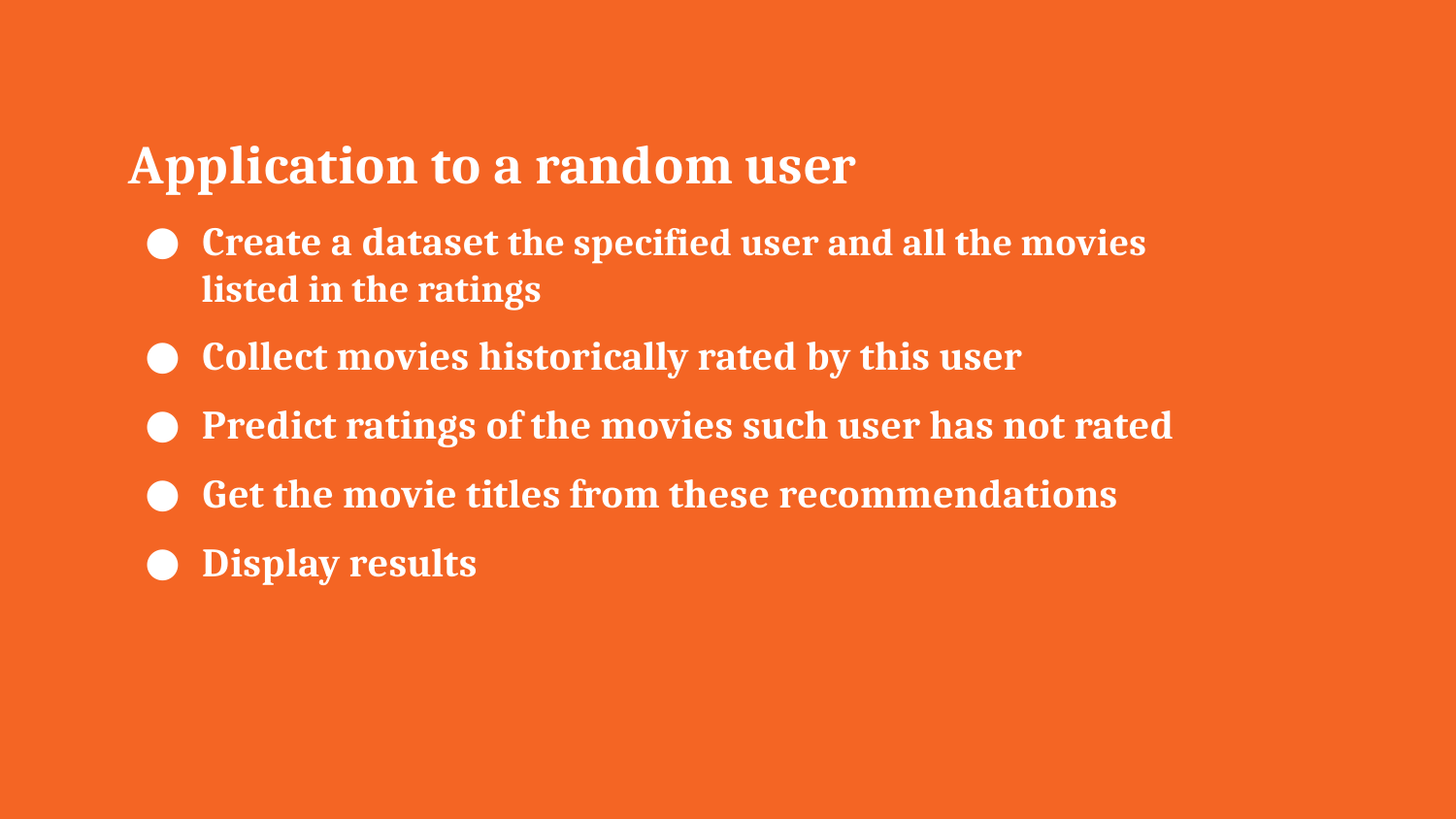

Application to a random user
Create a dataset the specified user and all the movies listed in the ratings
Collect movies historically rated by this user
Predict ratings of the movies such user has not rated
Get the movie titles from these recommendations
Display results